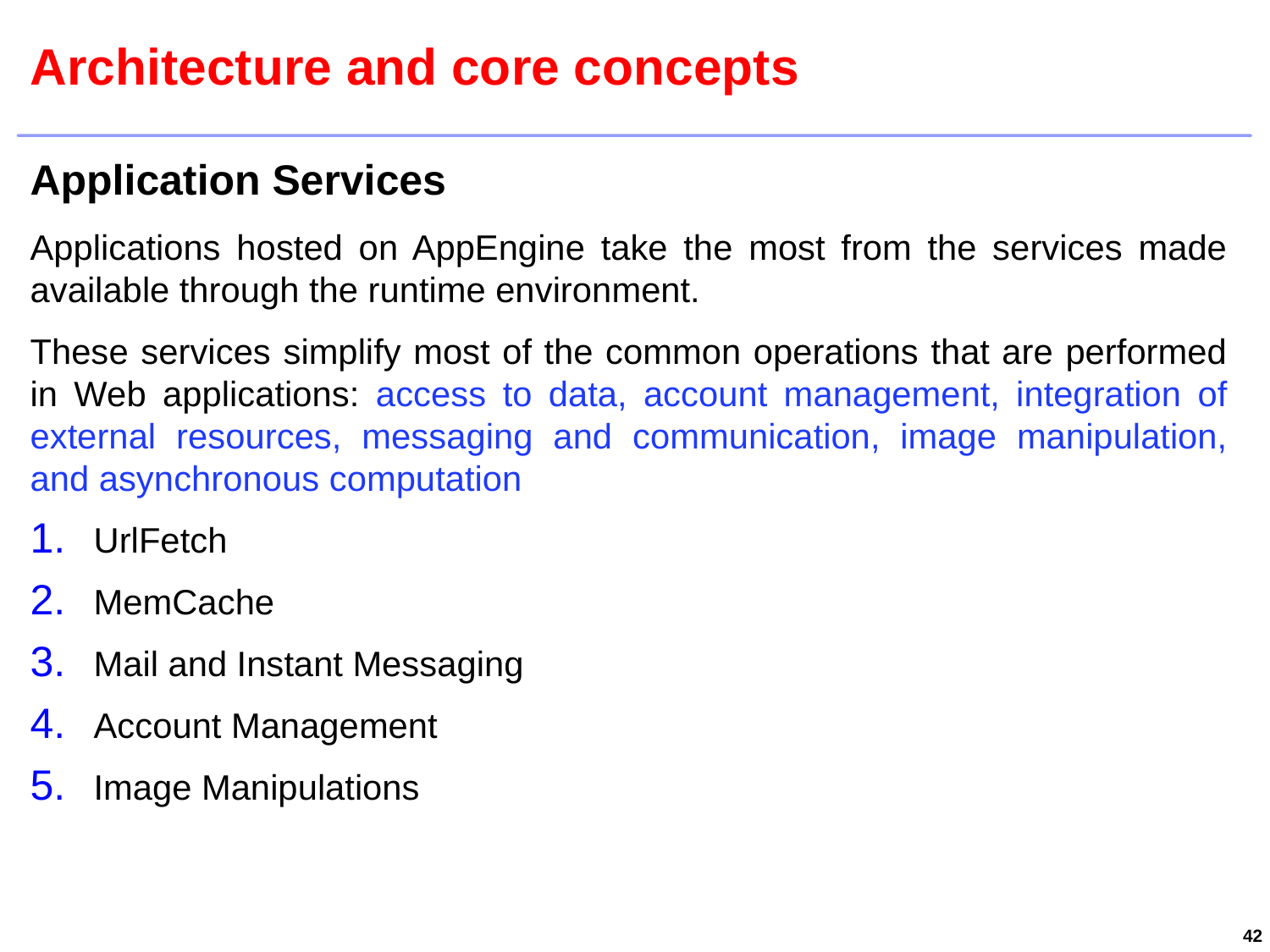

# Architecture and core concepts
Application Services
Applications hosted on AppEngine take the most from the services made available through the runtime environment.
These services simplify most of the common operations that are performed in Web applications: access to data, account management, integration of external resources, messaging and communication, image manipulation, and asynchronous computation
UrlFetch
MemCache
Mail and Instant Messaging
Account Management
Image Manipulations

42